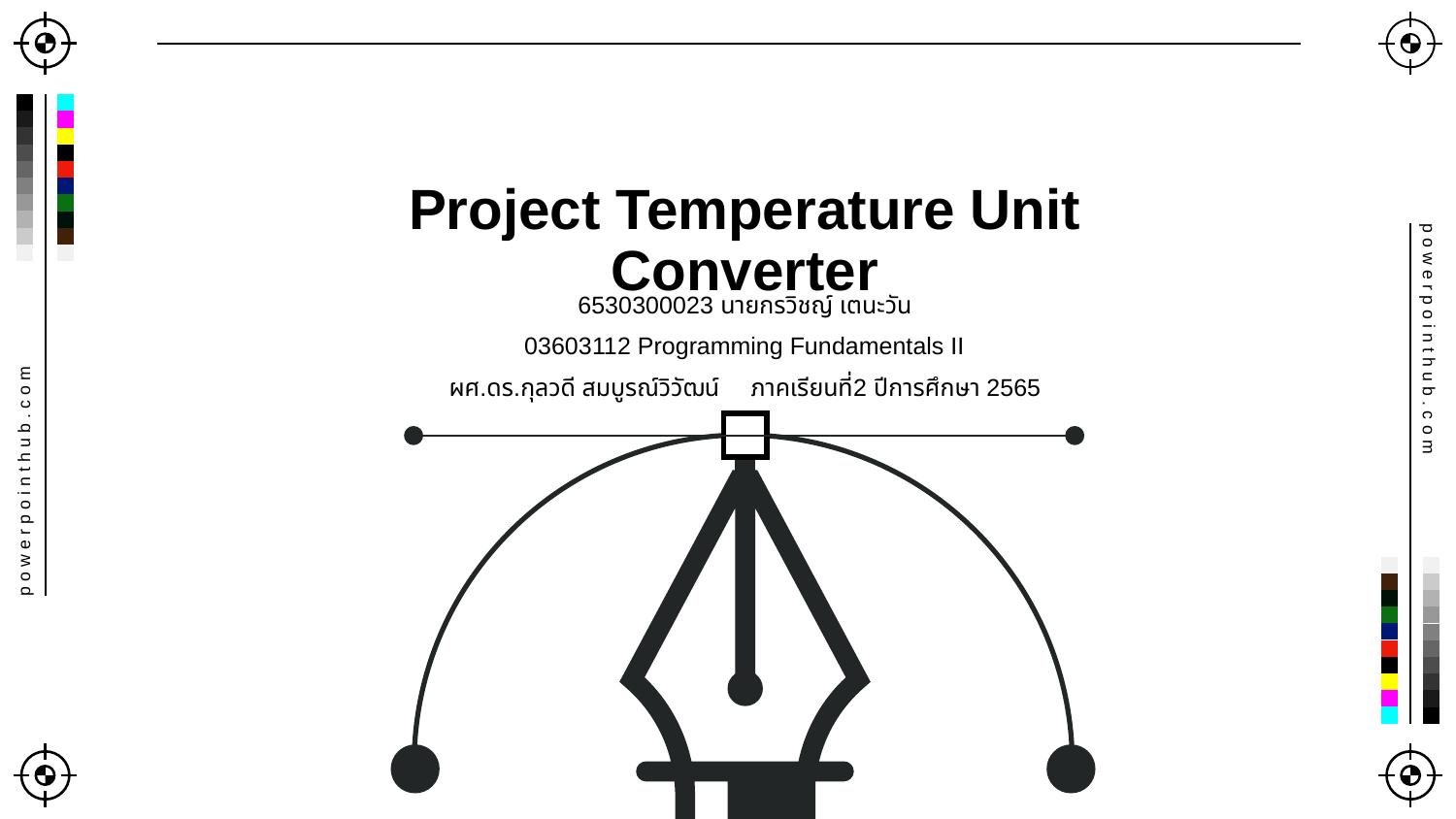

Project Temperature Unit Converter
6530300023 นายกรวิชญ์ เตนะวัน
03603112 Programming Fundamentals II
ผศ.ดร.กุลวดี สมบูรณ์วิวัฒน์     ภาคเรียนที่2 ปีการศึกษา 2565
powerpointhub.com
powerpointhub.com